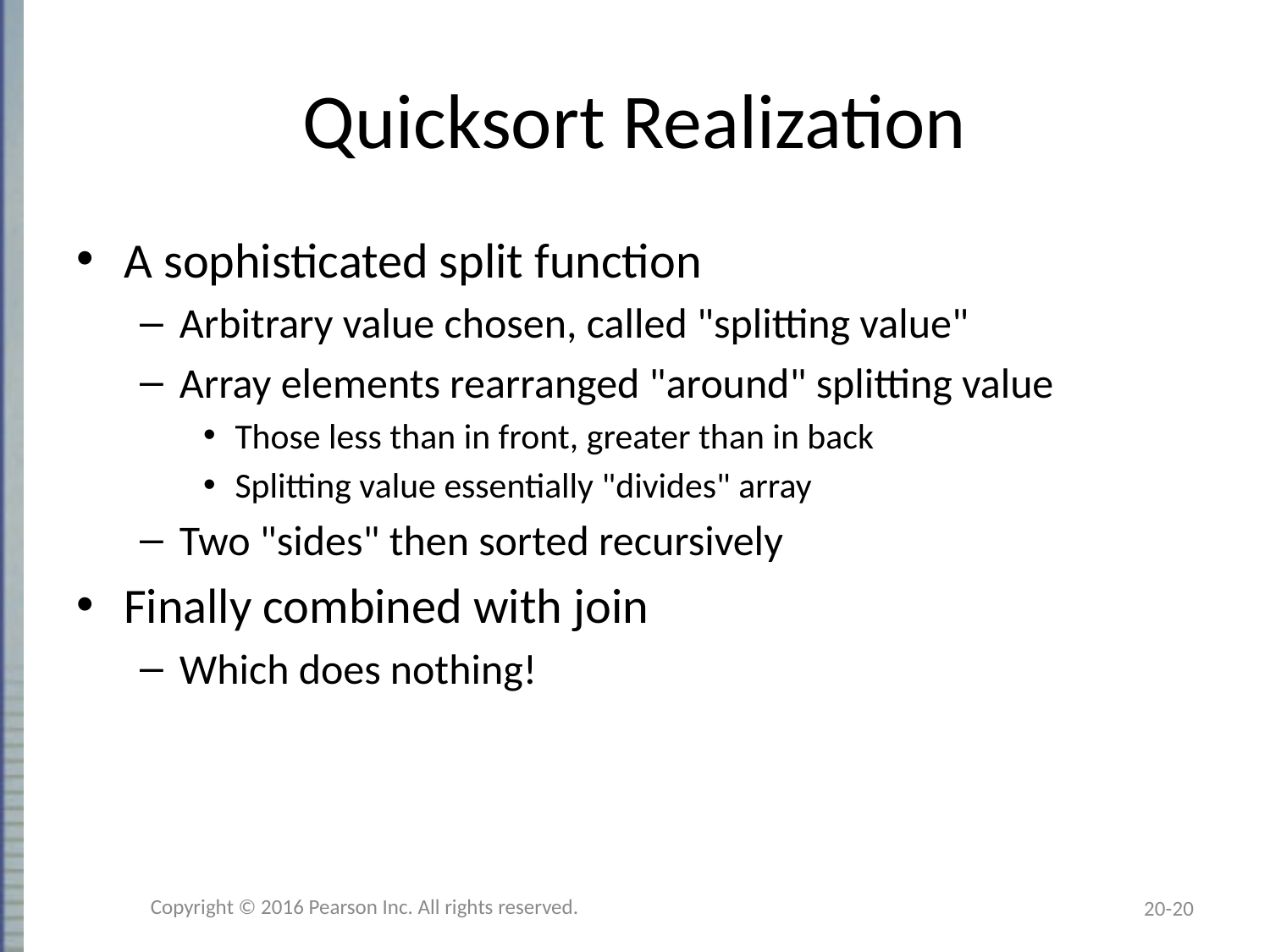

# Quicksort Realization
A sophisticated split function
Arbitrary value chosen, called "splitting value"
Array elements rearranged "around" splitting value
Those less than in front, greater than in back
Splitting value essentially "divides" array
Two "sides" then sorted recursively
Finally combined with join
Which does nothing!
Copyright © 2016 Pearson Inc. All rights reserved.
20-20